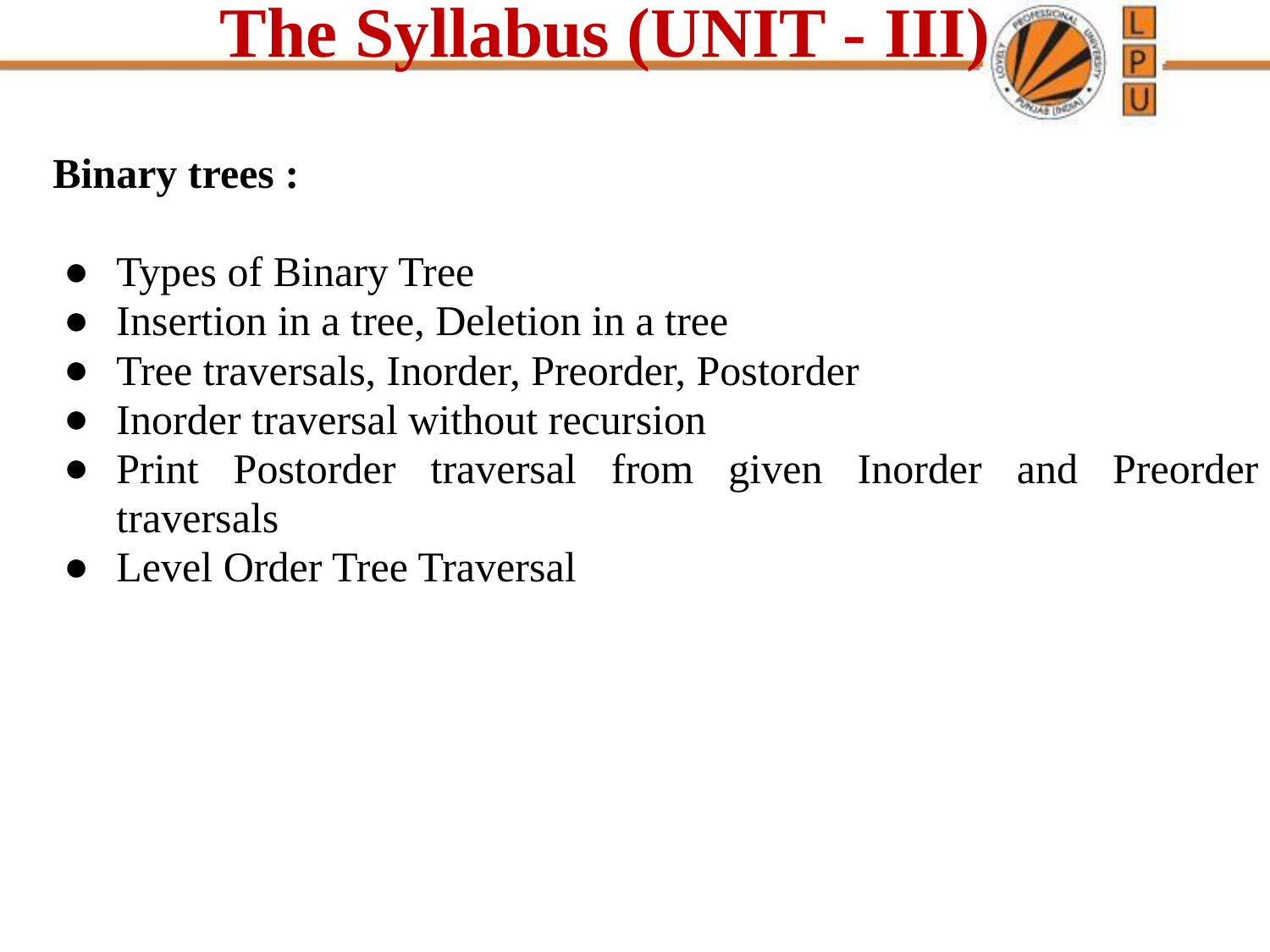

# The Syllabus (UNIT - III)
Binary trees :

Types of Binary Tree
Insertion in a tree, Deletion in a tree
Tree traversals, Inorder, Preorder, Postorder
Inorder traversal without recursion
Print Postorder traversal from given Inorder and Preorder traversals
Level Order Tree Traversal